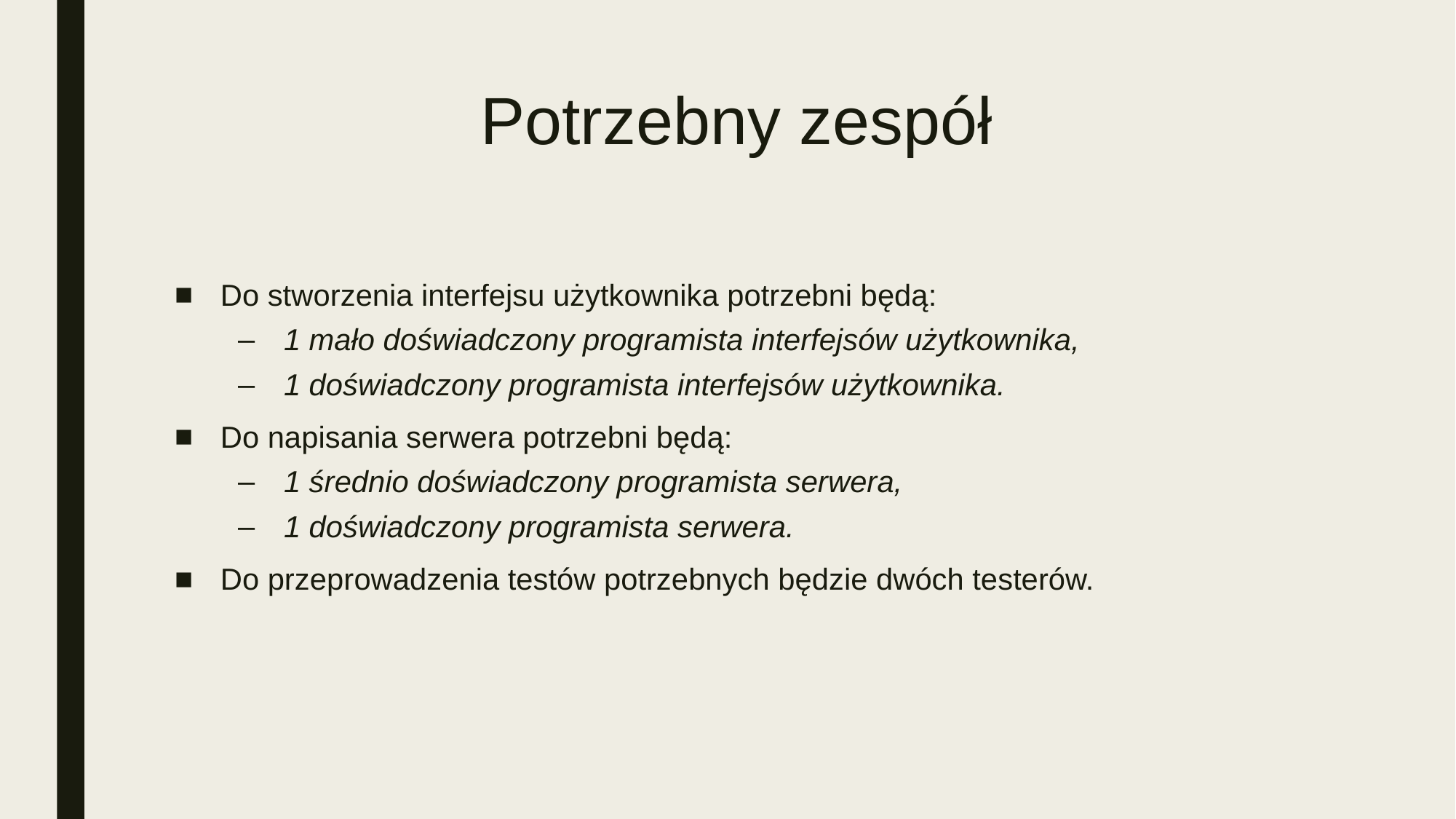

# Potrzebny zespół
Do stworzenia interfejsu użytkownika potrzebni będą:
1 mało doświadczony programista interfejsów użytkownika,
1 doświadczony programista interfejsów użytkownika.
Do napisania serwera potrzebni będą:
1 średnio doświadczony programista serwera,
1 doświadczony programista serwera.
Do przeprowadzenia testów potrzebnych będzie dwóch testerów.